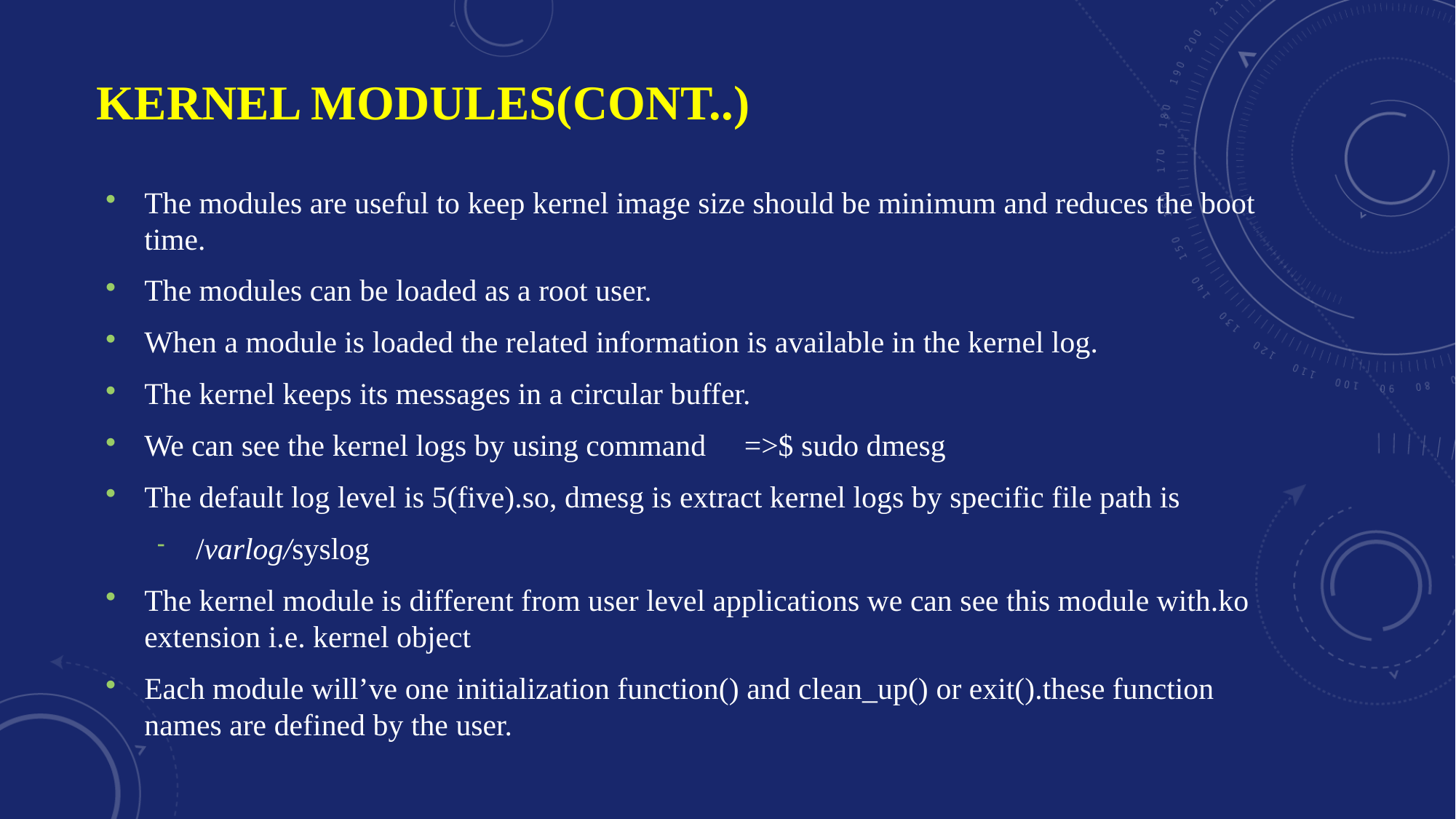

KERNEL MODULES(CONT..)
The modules are useful to keep kernel image size should be minimum and reduces the boot time.
The modules can be loaded as a root user.
When a module is loaded the related information is available in the kernel log.
The kernel keeps its messages in a circular buffer.
We can see the kernel logs by using command     =>$ sudo dmesg
The default log level is 5(five).so, dmesg is extract kernel logs by specific file path is
/varlog/syslog
The kernel module is different from user level applications we can see this module with.ko extension i.e. kernel object
Each module will’ve one initialization function() and clean_up() or exit().these function names are defined by the user.